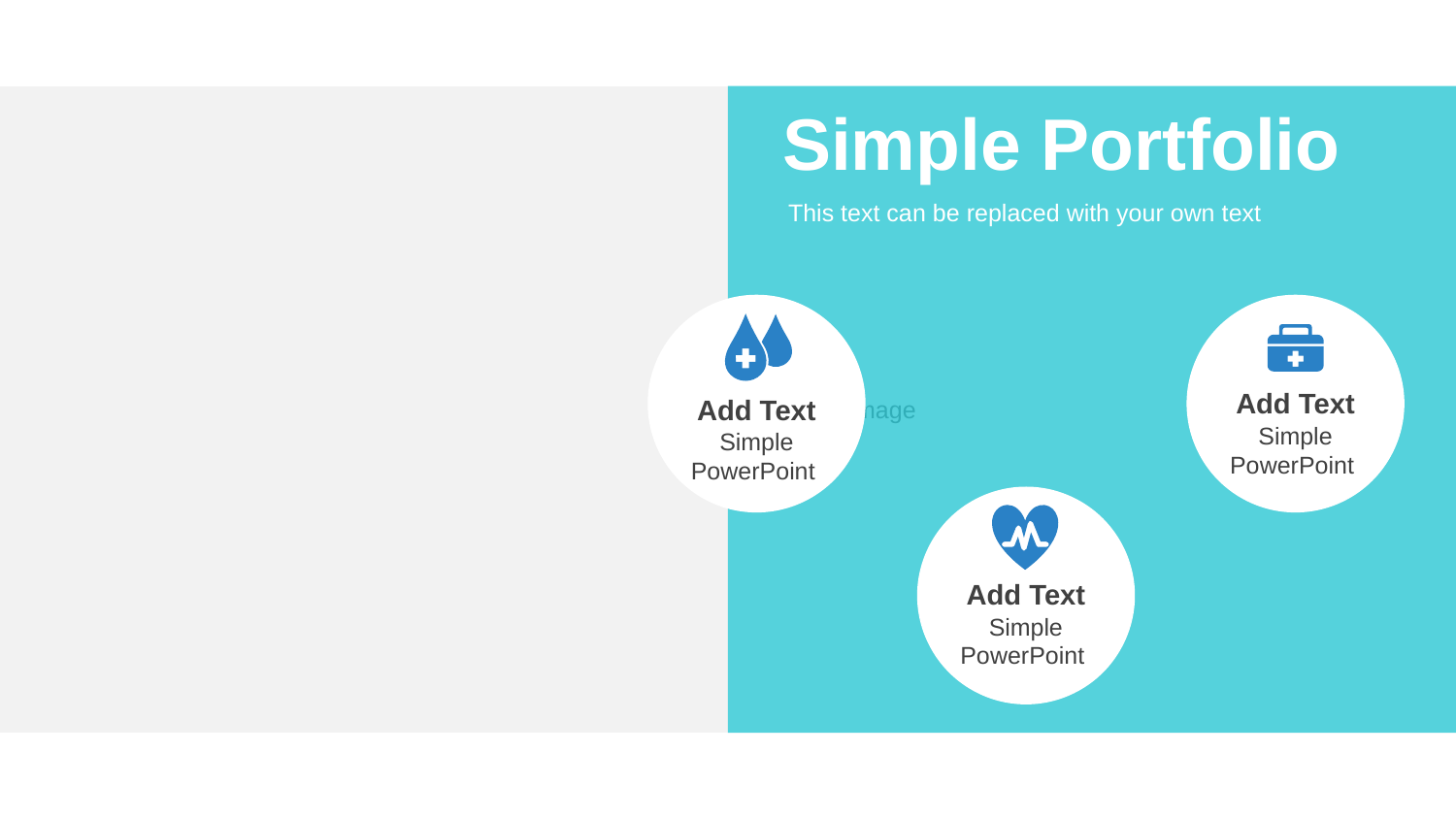

# Simple Portfolio
This text can be replaced with your own text

Add Text
Simple PowerPoint
Add Text
Simple PowerPoint

Add Text
Simple PowerPoint